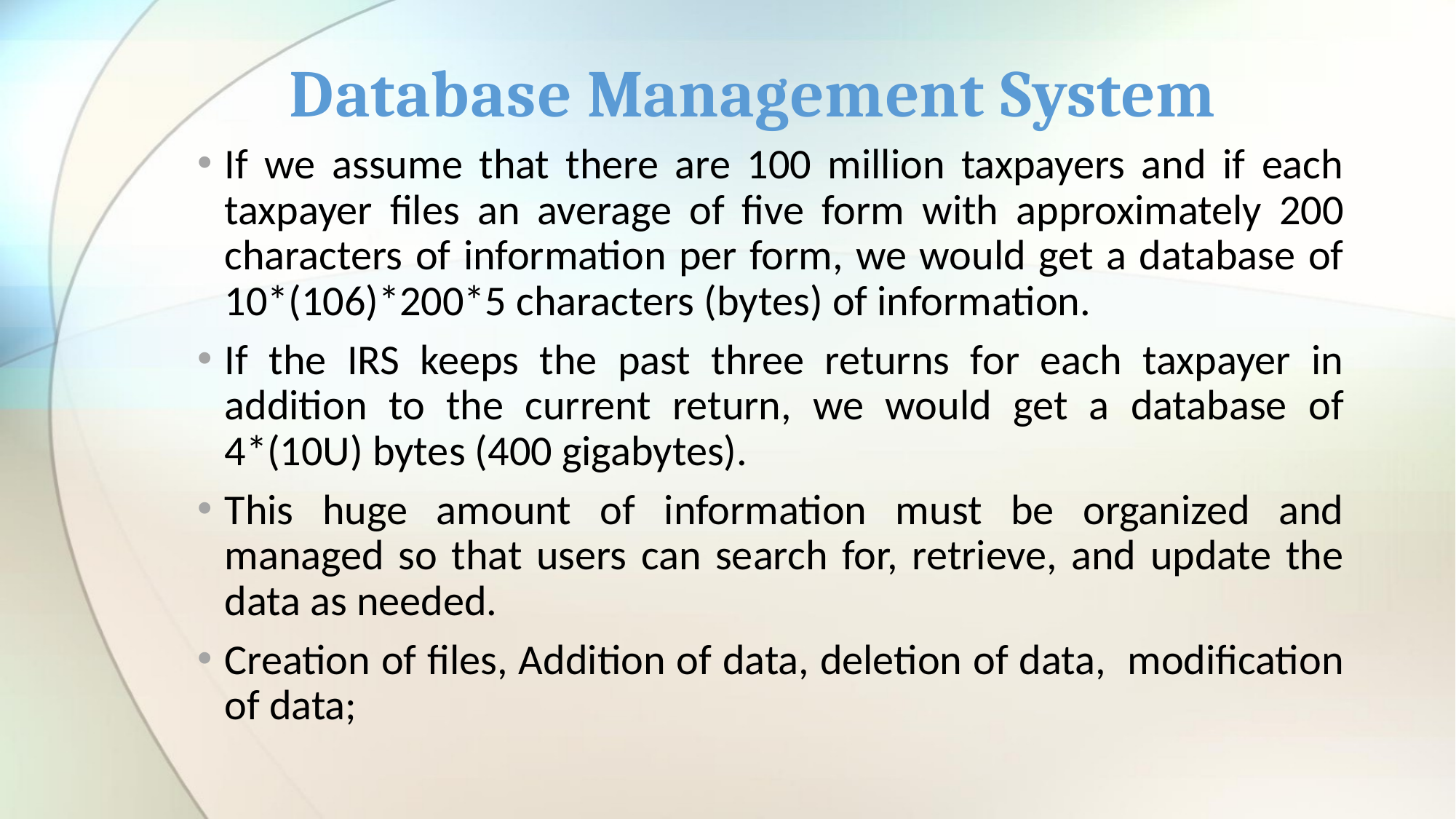

# Database Management System
If we assume that there are 100 million taxpayers and if each taxpayer files an average of five form with approximately 200 characters of information per form, we would get a database of 10*(106)*200*5 characters (bytes) of information.
If the IRS keeps the past three returns for each taxpayer in addition to the current return, we would get a database of 4*(10U) bytes (400 gigabytes).
This huge amount of information must be organized and managed so that users can search for, retrieve, and update the data as needed.
Creation of files, Addition of data, deletion of data,  modification of data;